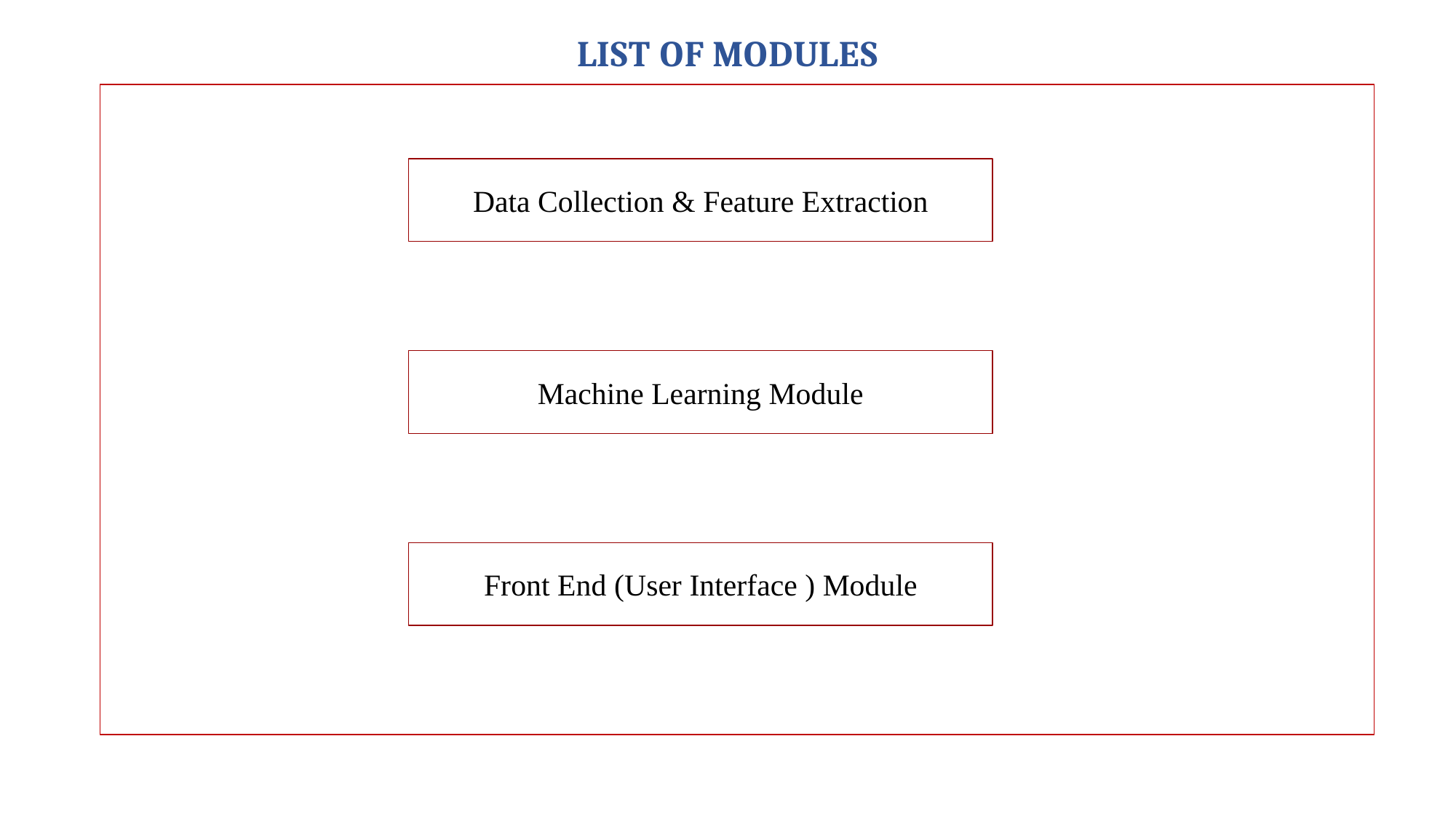

# LIST OF MODULES

Data Collection & Feature Extraction
Machine Learning Module
Front End (User Interface ) Module